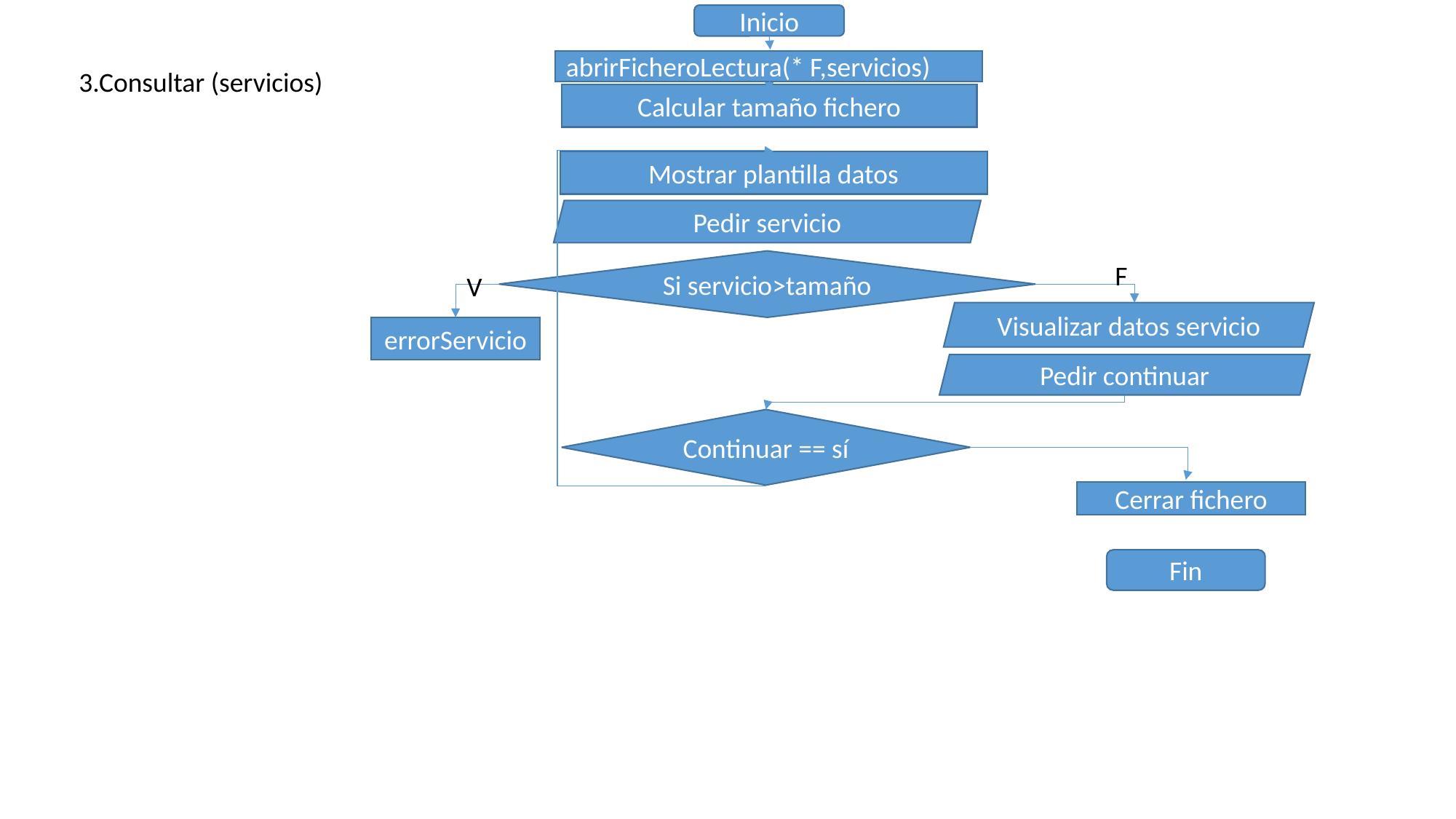

Inicio
abrirFicheroLectura(* F,servicios)
3.Consultar (servicios)
Calcular tamaño fichero
Mostrar plantilla datos
Pedir servicio
Si servicio>tamaño
F
V
Visualizar datos servicio
errorServicio
Pedir continuar
Continuar == sí
Cerrar fichero
Fin